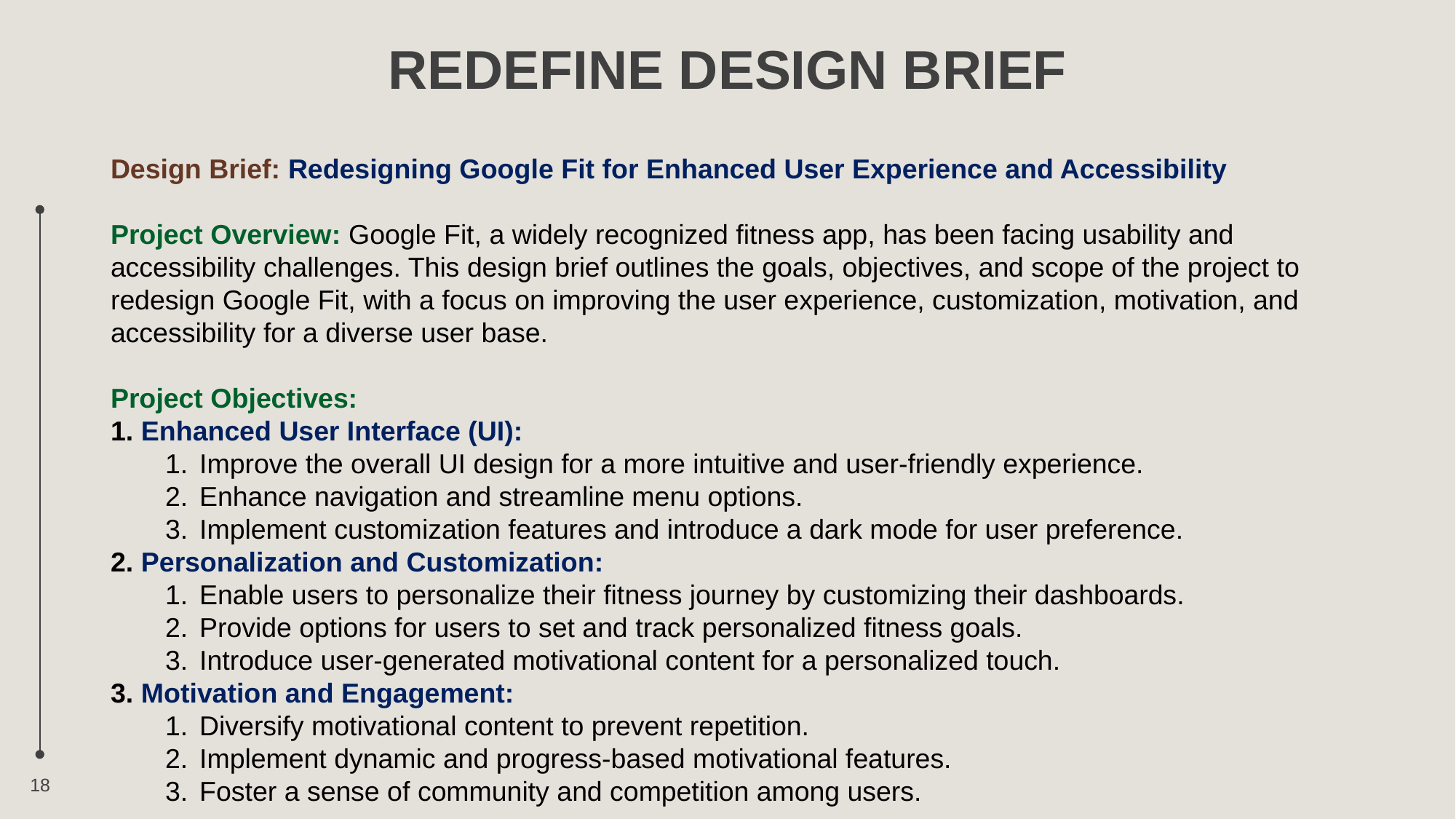

# REDEFINE DESIGN BRIEF
Design Brief: Redesigning Google Fit for Enhanced User Experience and Accessibility

Project Overview: Google Fit, a widely recognized fitness app, has been facing usability and accessibility challenges. This design brief outlines the goals, objectives, and scope of the project to redesign Google Fit, with a focus on improving the user experience, customization, motivation, and accessibility for a diverse user base.

Project Objectives:
 Enhanced User Interface (UI):
Improve the overall UI design for a more intuitive and user-friendly experience.
Enhance navigation and streamline menu options.
Implement customization features and introduce a dark mode for user preference.
 Personalization and Customization:
Enable users to personalize their fitness journey by customizing their dashboards.
Provide options for users to set and track personalized fitness goals.
Introduce user-generated motivational content for a personalized touch.
 Motivation and Engagement:
Diversify motivational content to prevent repetition.
Implement dynamic and progress-based motivational features.
Foster a sense of community and competition among users.

18